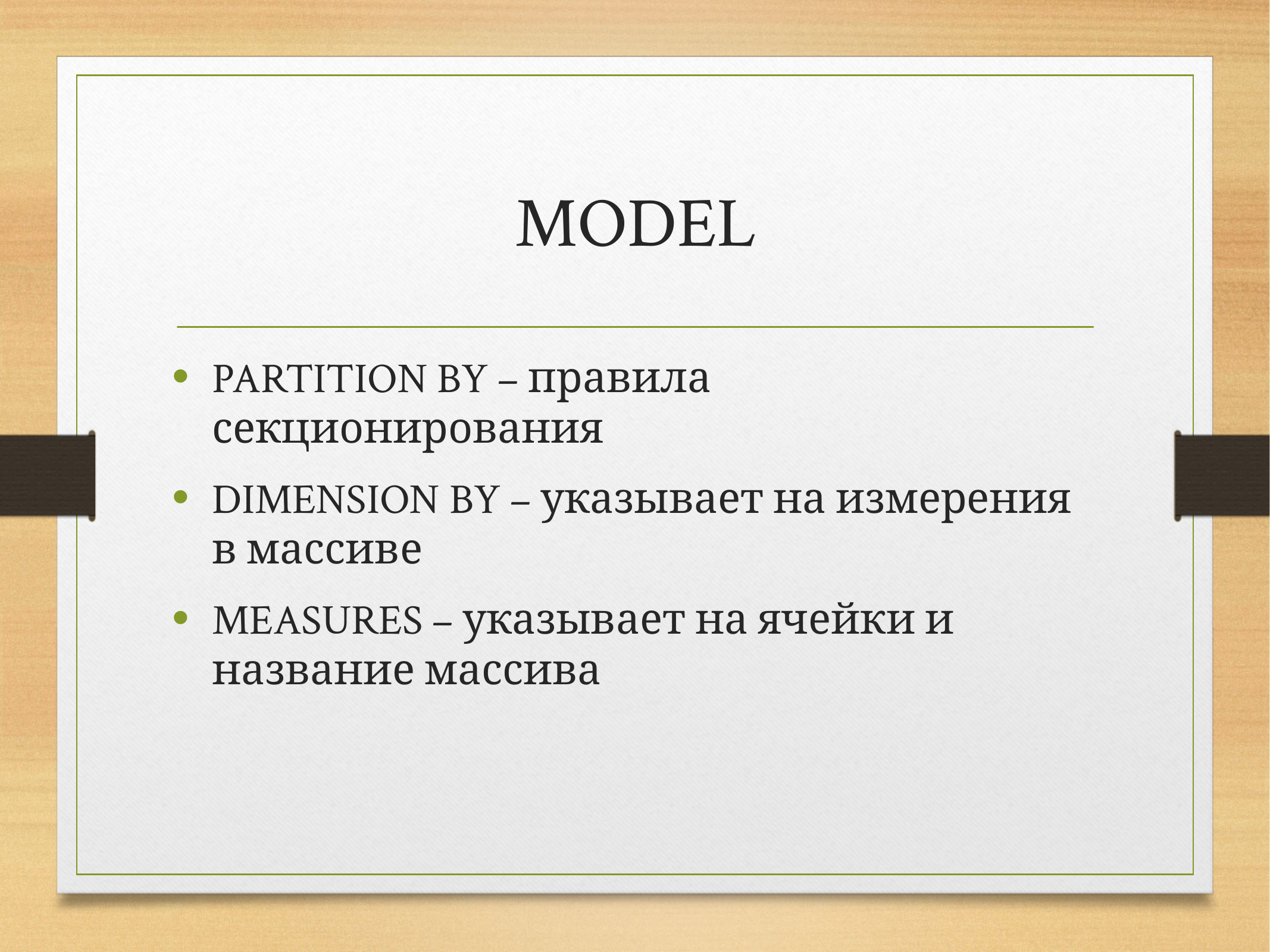

# MODEL
PARTITION BY – правила секционирования
DIMENSION BY – указывает на измерения в массиве
MEASURES – указывает на ячейки и название массива